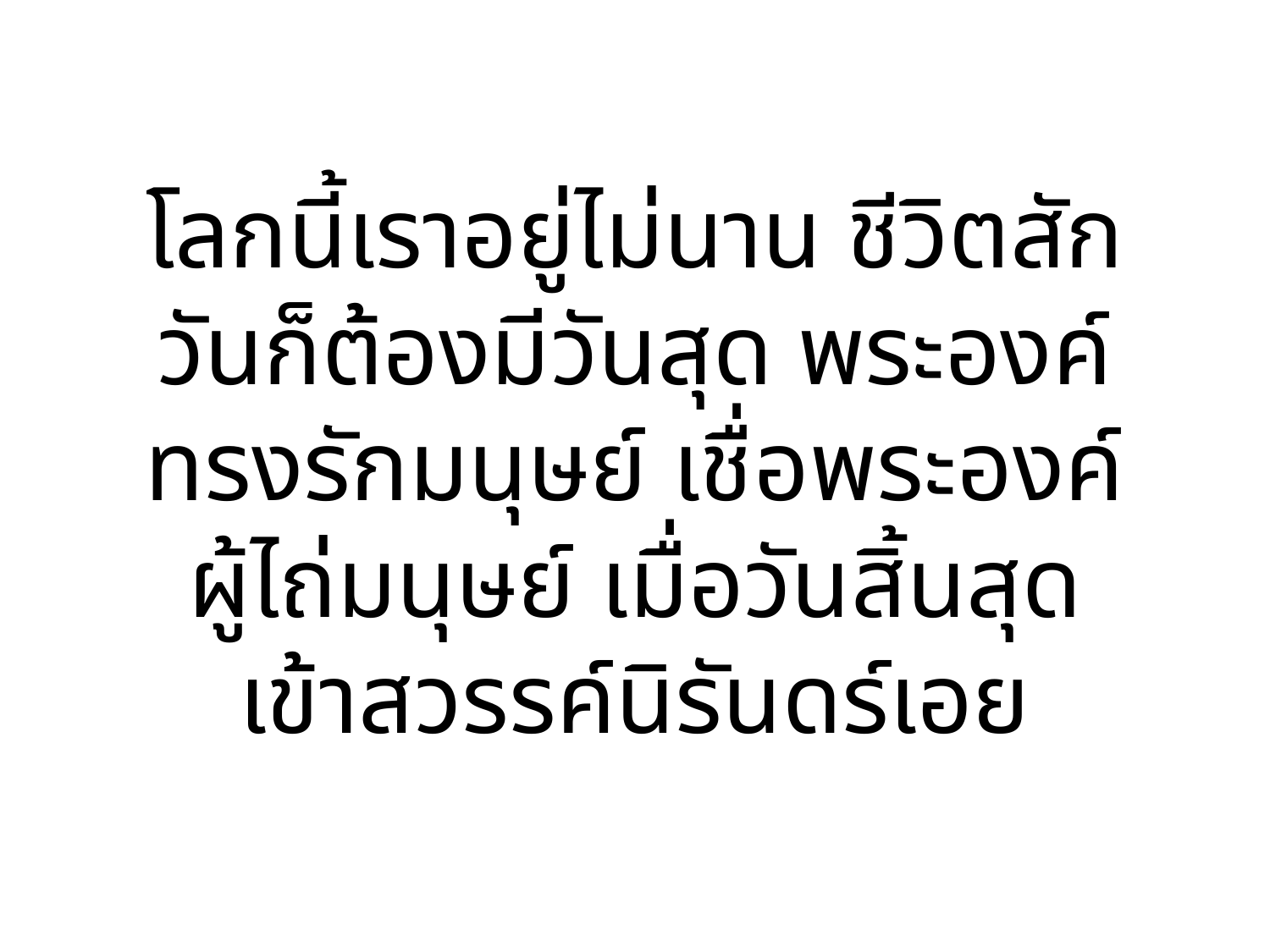

โลกนี้เราอยู่ไม่นาน ชีวิตสักวันก็ต้องมีวันสุด พระองค์ทรงรักมนุษย์ เชื่อพระองค์ผู้ไถ่มนุษย์ เมื่อวันสิ้นสุดเข้าสวรรค์นิรันดร์เอย